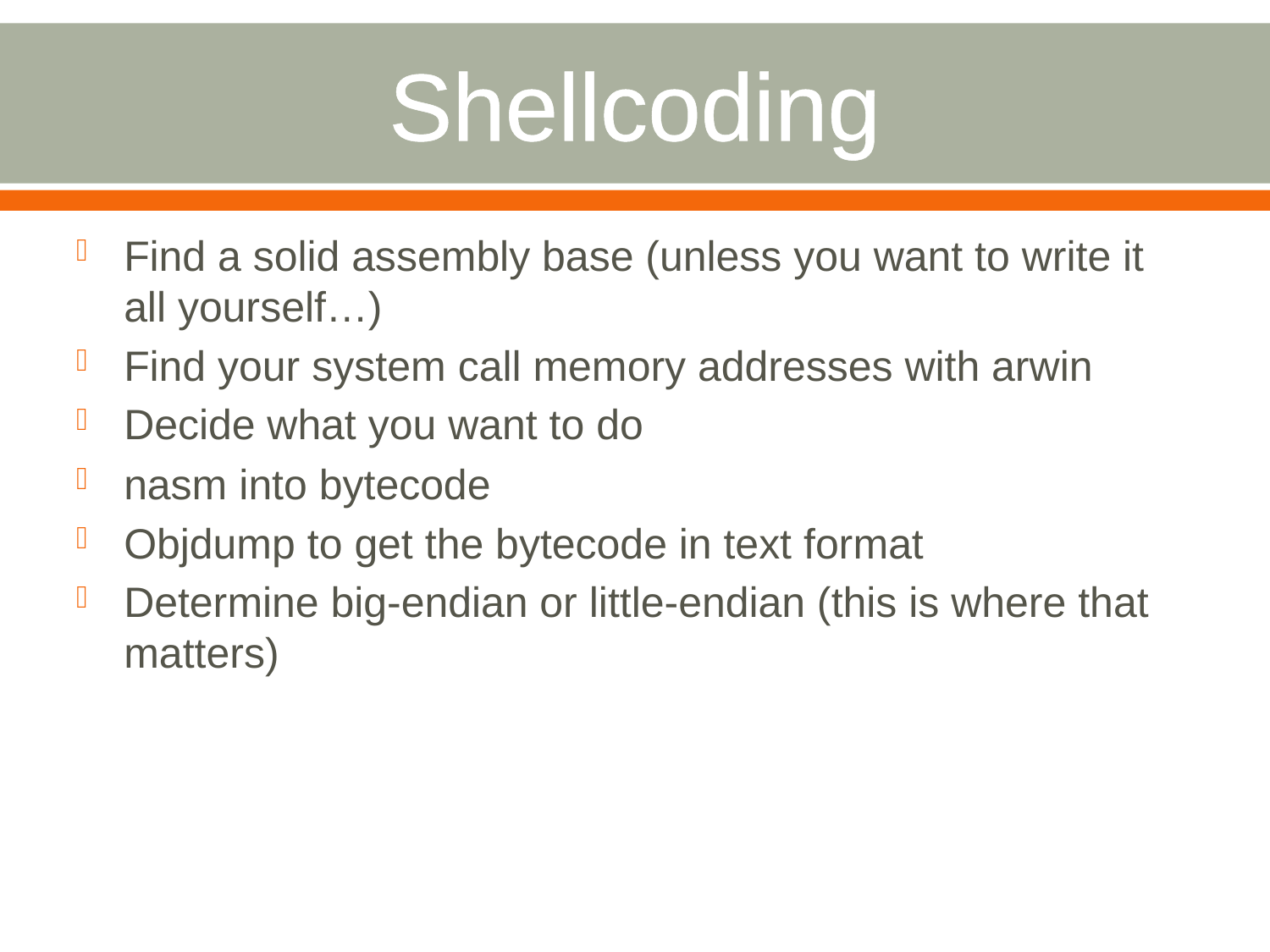

# Shellcoding
Find a solid assembly base (unless you want to write it all yourself…)
Find your system call memory addresses with arwin
Decide what you want to do
nasm into bytecode
Objdump to get the bytecode in text format
Determine big-endian or little-endian (this is where that matters)